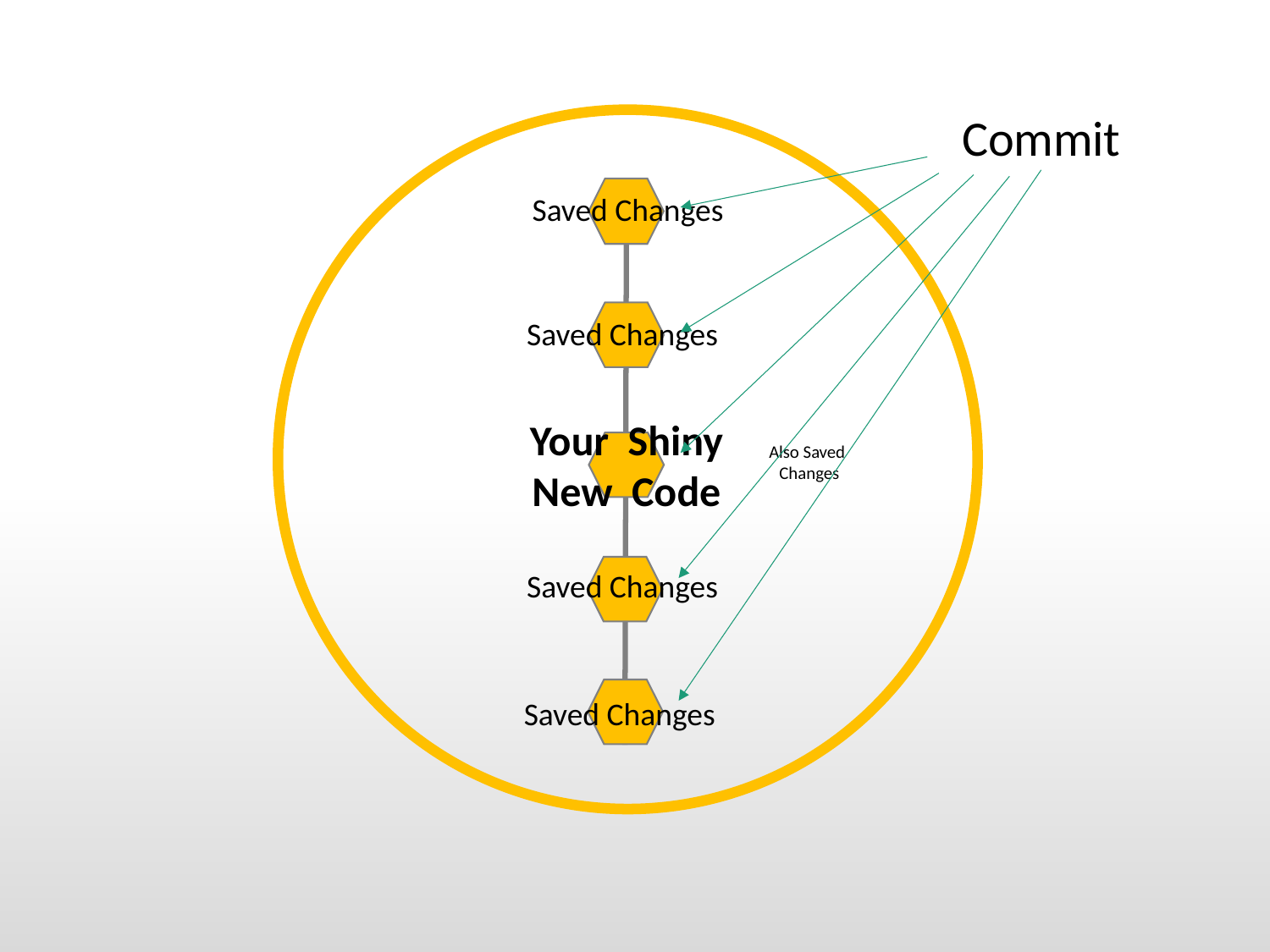

Commit

Saved Changes

Saved Changes
Your  Shiny New  Code

Also Saved
Changes

Saved Changes

Saved Changes